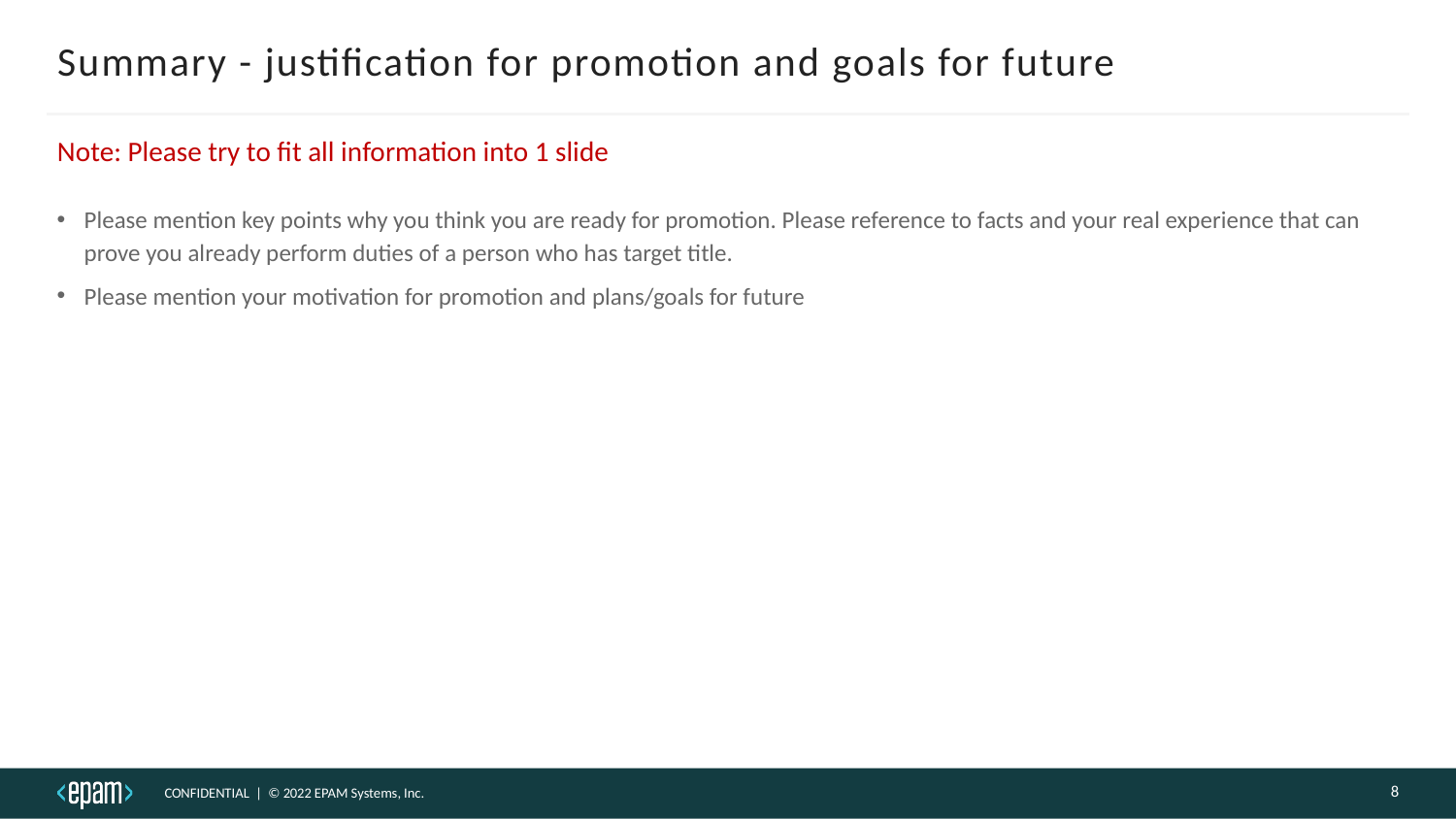

# Summary - justification for promotion and goals for future
Note: Please try to fit all information into 1 slide
Please mention key points why you think you are ready for promotion. Please reference to facts and your real experience that can prove you already perform duties of a person who has target title.
Please mention your motivation for promotion and plans/goals for future
8